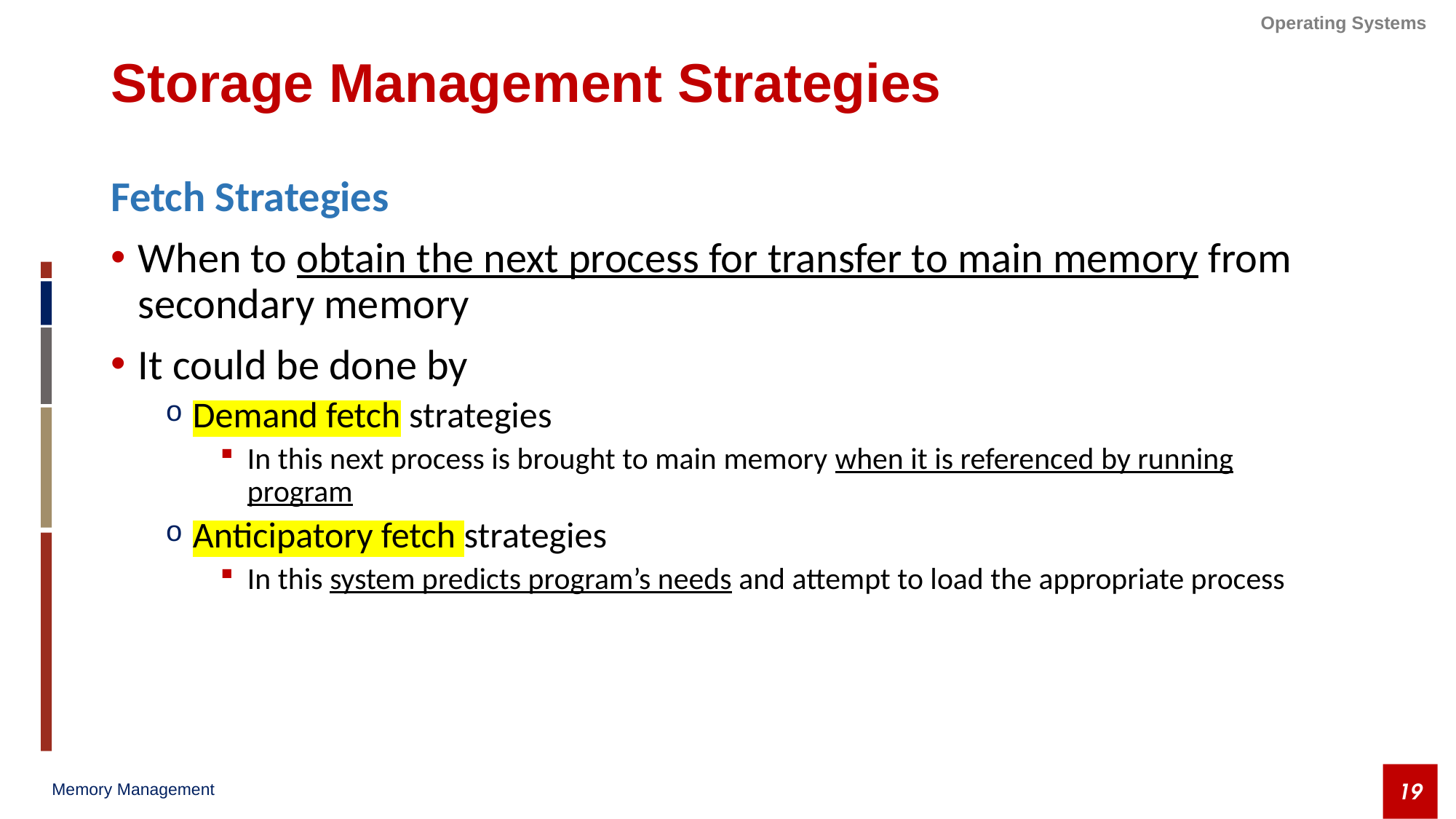

# Storage Management Strategies
Fetch Strategies
When to obtain the next process for transfer to main memory from secondary memory
It could be done by
Demand fetch strategies
In this next process is brought to main memory when it is referenced by running program
Anticipatory fetch strategies
In this system predicts program’s needs and attempt to load the appropriate process